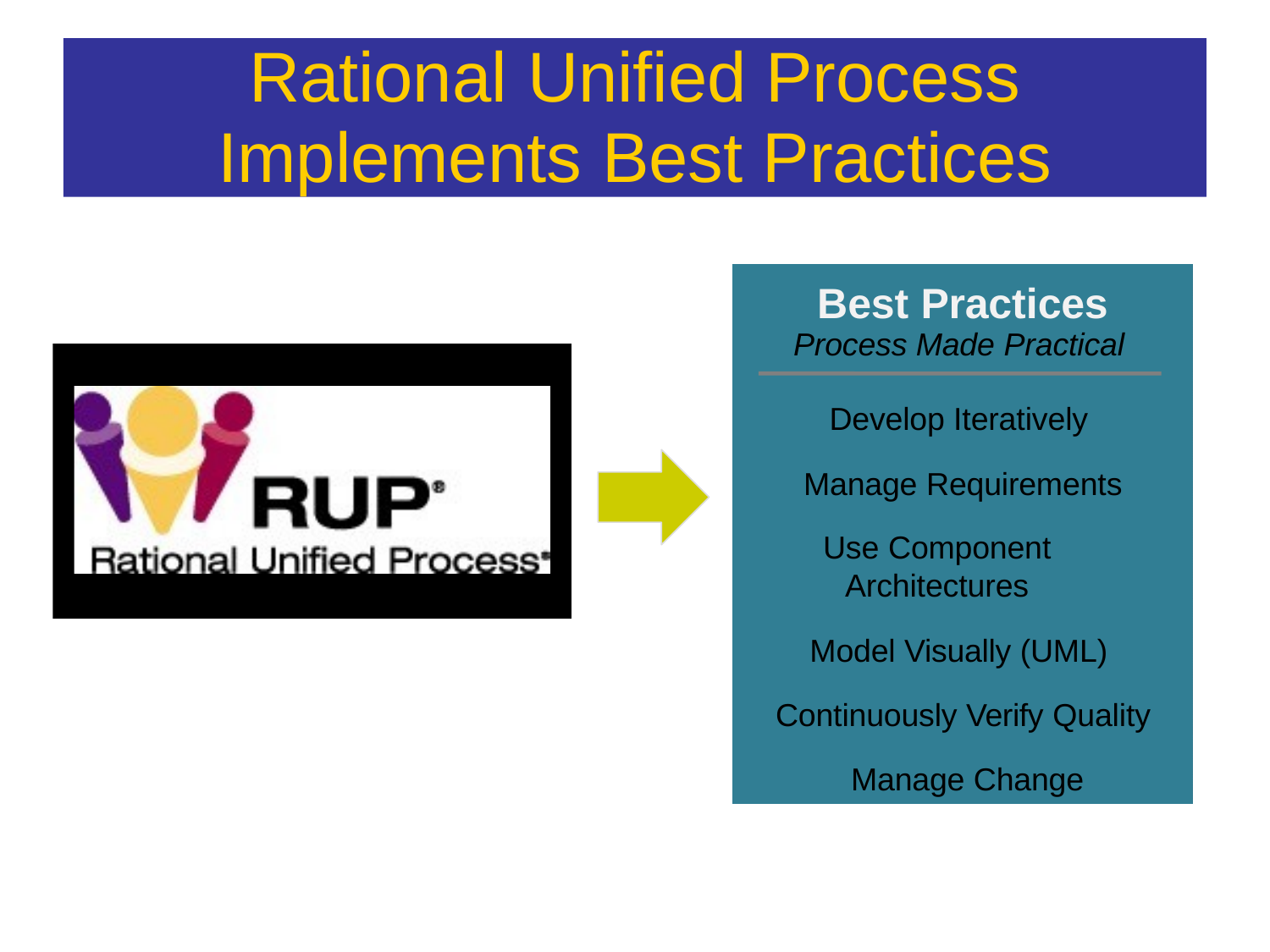

Rational	Unified Process
Implements Best Practices

Best Practices
Process Made Practical
Develop Iteratively  Manage Requirements
Use Component Architectures
Model Visually (UML)  Continuously Verify Quality  Manage Change